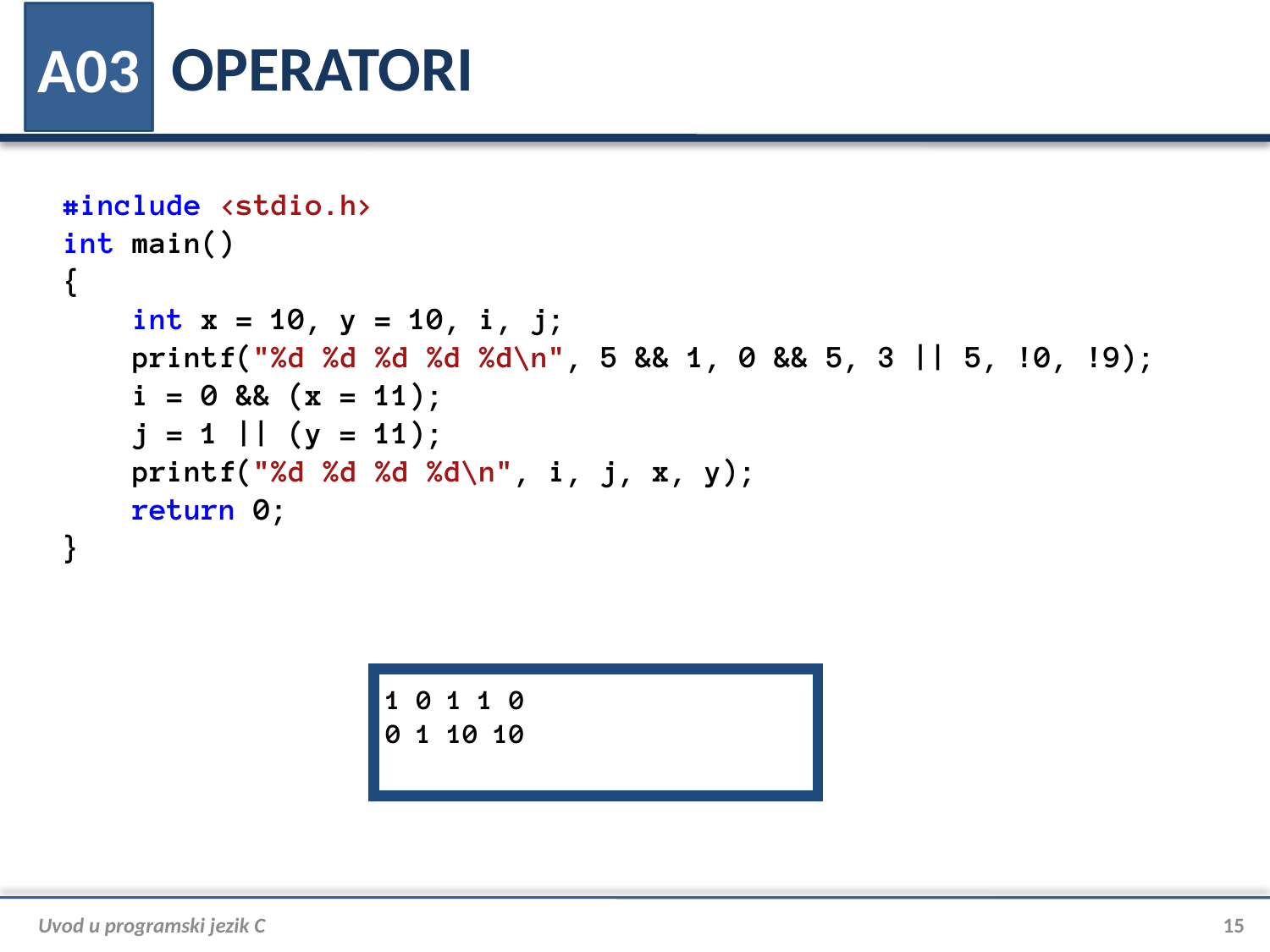

# OPERATORI
A03
#include <stdio.h>
int main()
{
    int x = 10, y = 10, i, j;
    printf("%d %d %d %d %d\n", 5 && 1, 0 && 5, 3 || 5, !0, !9);
    i = 0 && (x = 11);
    j = 1 || (y = 11);
    printf("%d %d %d %d\n", i, j, x, y);
    return 0;
}
1 0 1 1 0
0 1 10 10

Uvod u programski jezik C
15